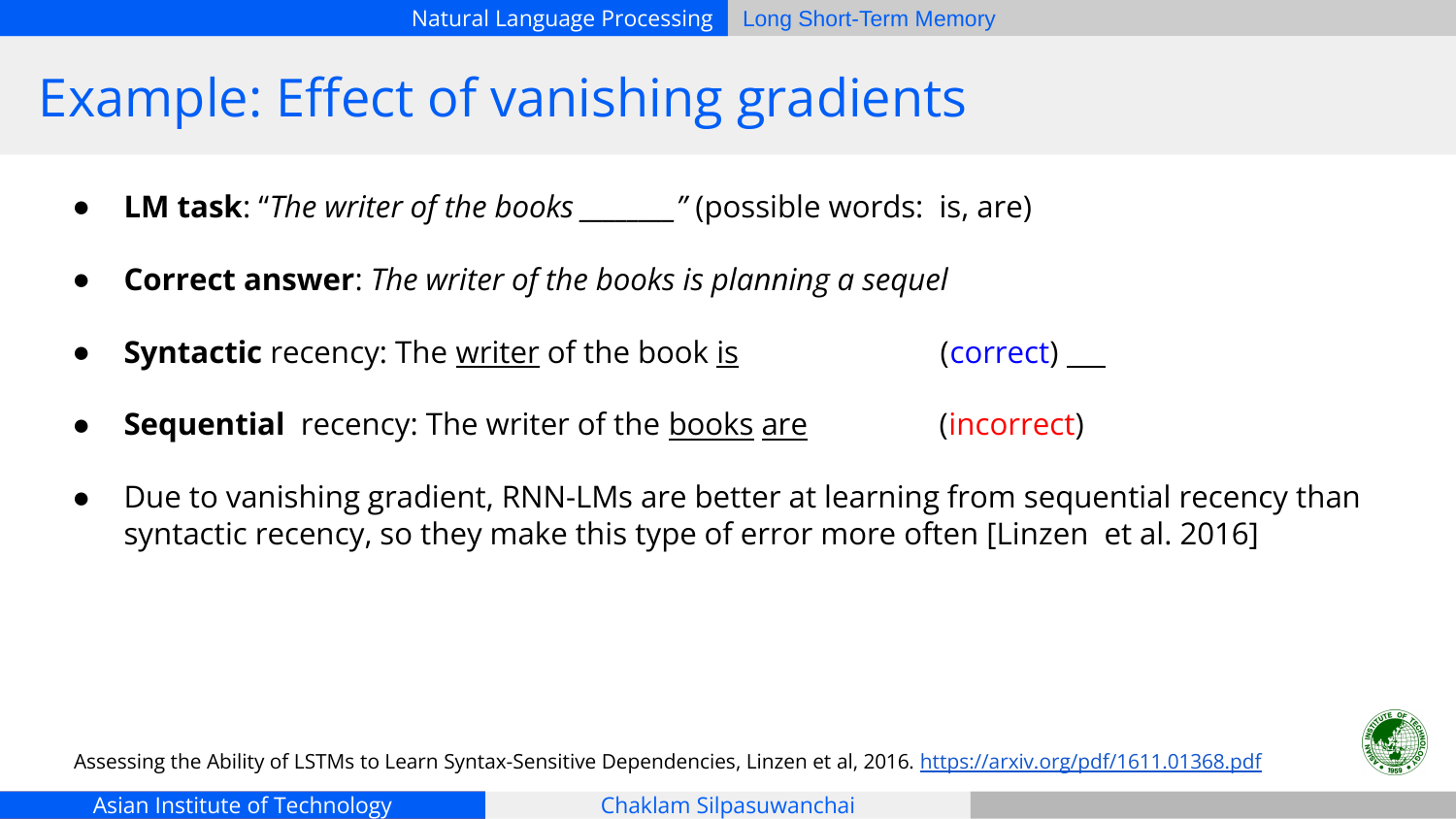

# Example: Effect of vanishing gradients
LM task: “The writer of the books ________” (possible words:  is, are)
Correct answer: The writer of the books is planning a sequel
Syntactic recency: The writer of the book is                          (correct)
Sequential  recency: The writer of the books are                 (incorrect)
Due to vanishing gradient, RNN-LMs are better at learning from sequential recency than syntactic recency, so they make this type of error more often [Linzen  et al. 2016]
Assessing the Ability of LSTMs to Learn Syntax-Sensitive Dependencies, Linzen et al, 2016. https://arxiv.org/pdf/1611.01368.pdf